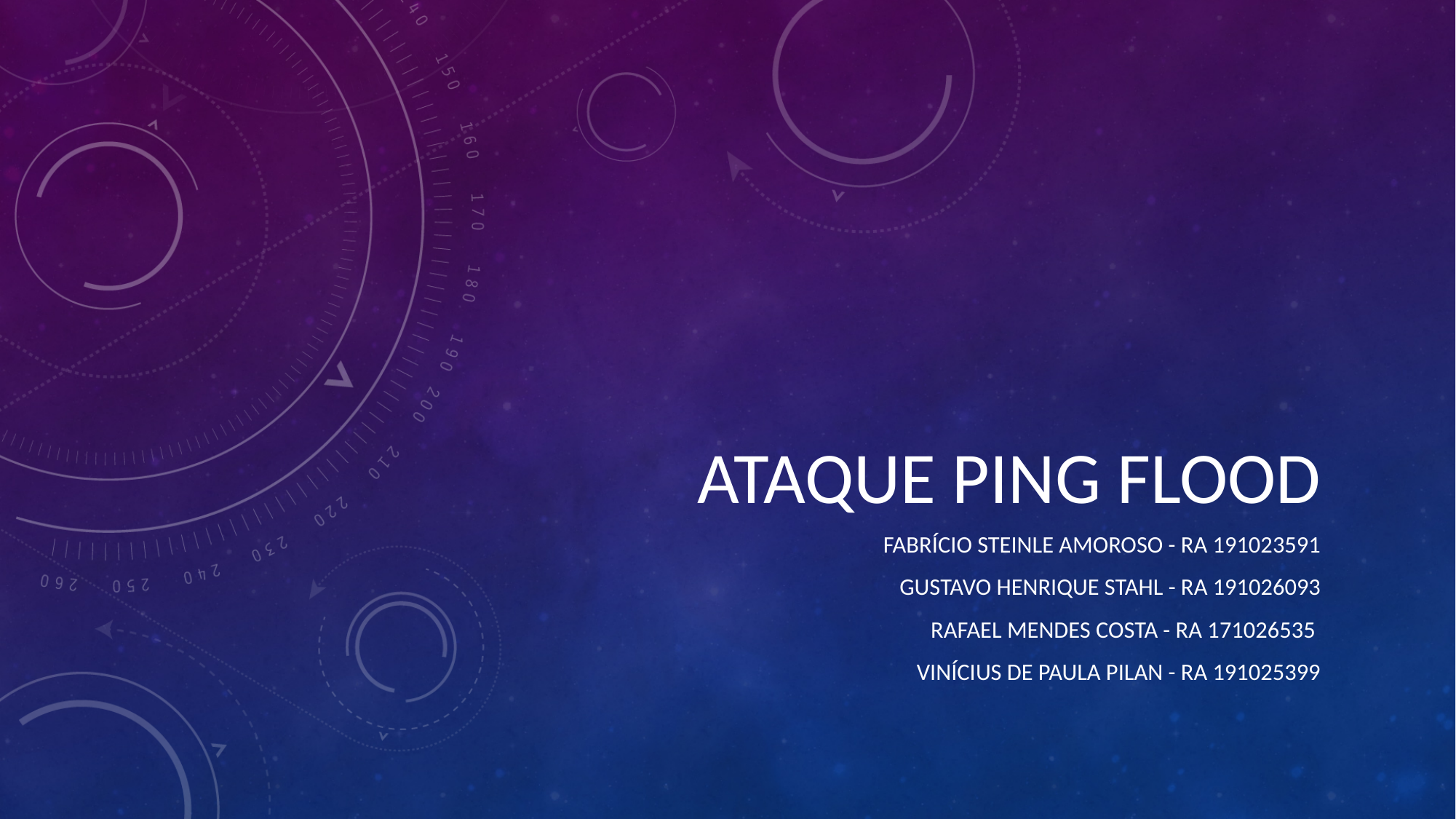

# Ataque ping flood
FABRÍCIO STEINLE AMOROSO - RA 191023591
GUSTAVO HENRIQUE STAHL - RA 191026093
RAFAEL MENDES COSTA - RA 171026535
VINÍCIUS DE PAULA PILAN - RA 191025399